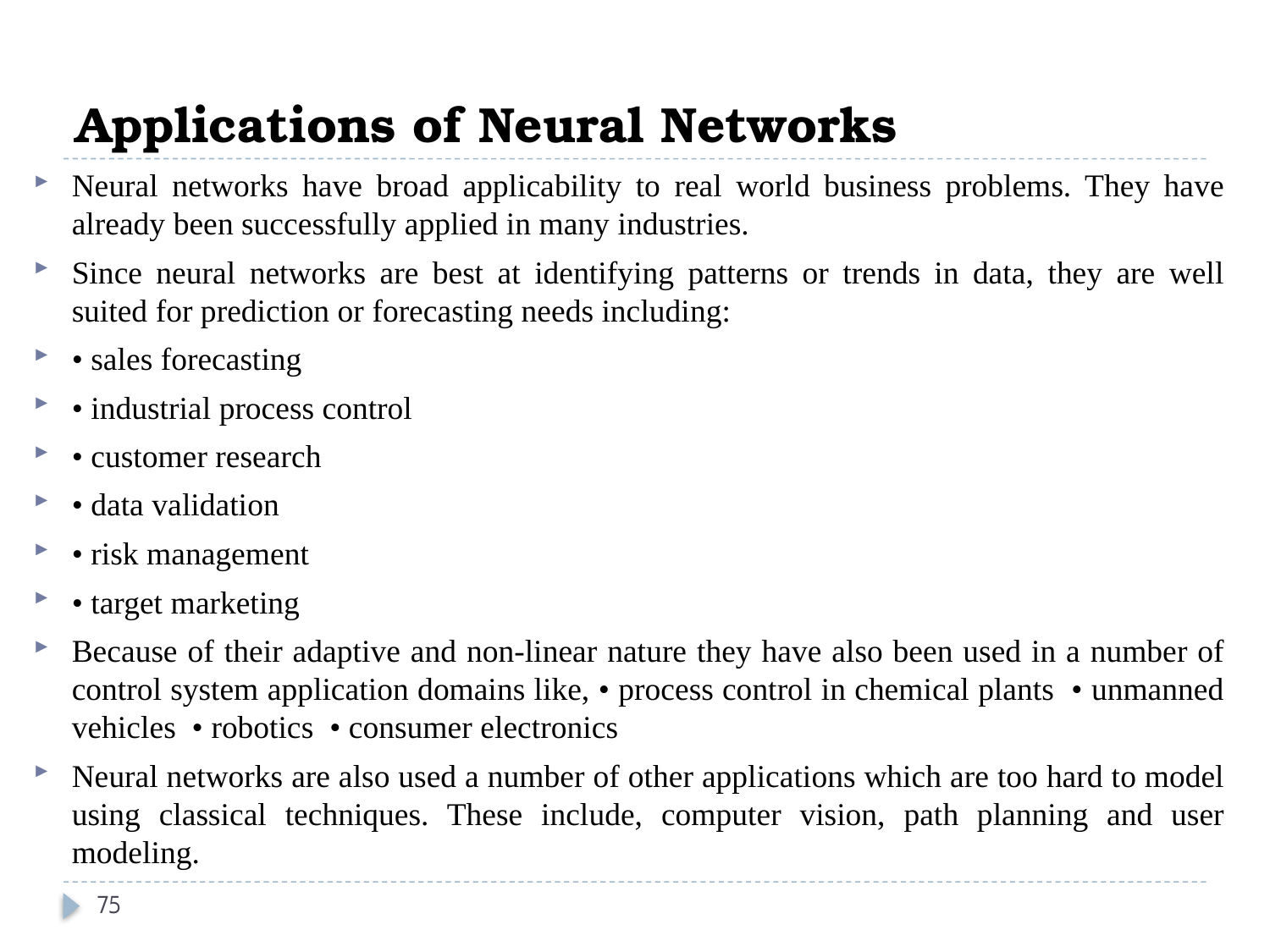

# Applications of Neural Networks
Neural networks have broad applicability to real world business problems. They have already been successfully applied in many industries.
Since neural networks are best at identifying patterns or trends in data, they are well suited for prediction or forecasting needs including:
• sales forecasting
• industrial process control
• customer research
• data validation
• risk management
• target marketing
Because of their adaptive and non-linear nature they have also been used in a number of control system application domains like, • process control in chemical plants  • unmanned vehicles  • robotics  • consumer electronics
Neural networks are also used a number of other applications which are too hard to model using classical techniques. These include, computer vision, path planning and user modeling.
75